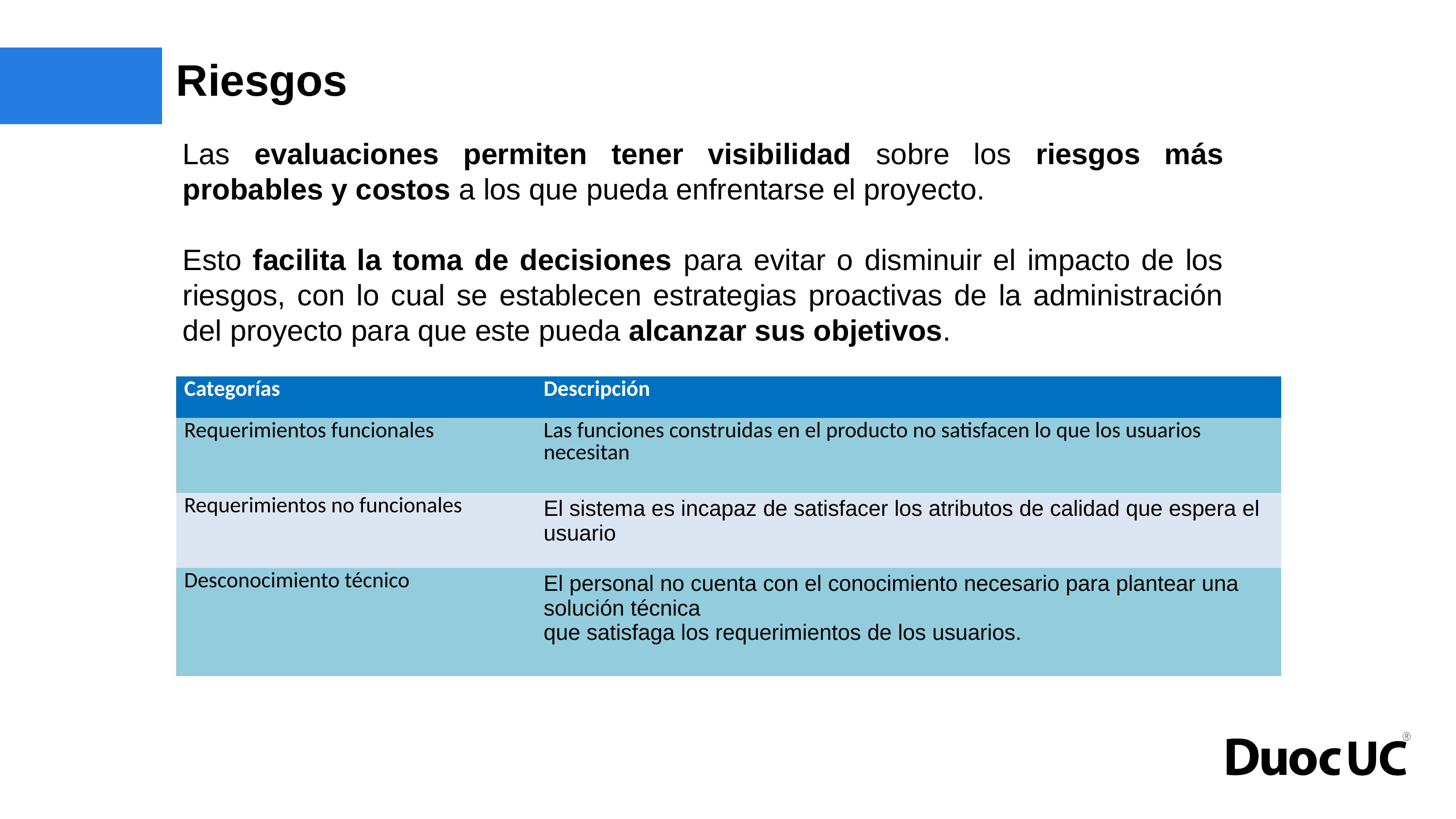

# Riesgos

Las evaluaciones permiten tener visibilidad sobre los riesgos más probables y costos a los que pueda enfrentarse el proyecto.

Esto facilita la toma de decisiones para evitar o disminuir el impacto de los riesgos, con lo cual se establecen estrategias proactivas de la administración del proyecto para que este pueda alcanzar sus objetivos.
| Categorías | Descripción |
| --- | --- |
| Requerimientos funcionales | Las funciones construidas en el producto no satisfacen lo que los usuarios necesitan |
| Requerimientos no funcionales | El sistema es incapaz de satisfacer los atributos de calidad que espera el usuario |
| Desconocimiento técnico | El personal no cuenta con el conocimiento necesario para plantear una solución técnica que satisfaga los requerimientos de los usuarios. |